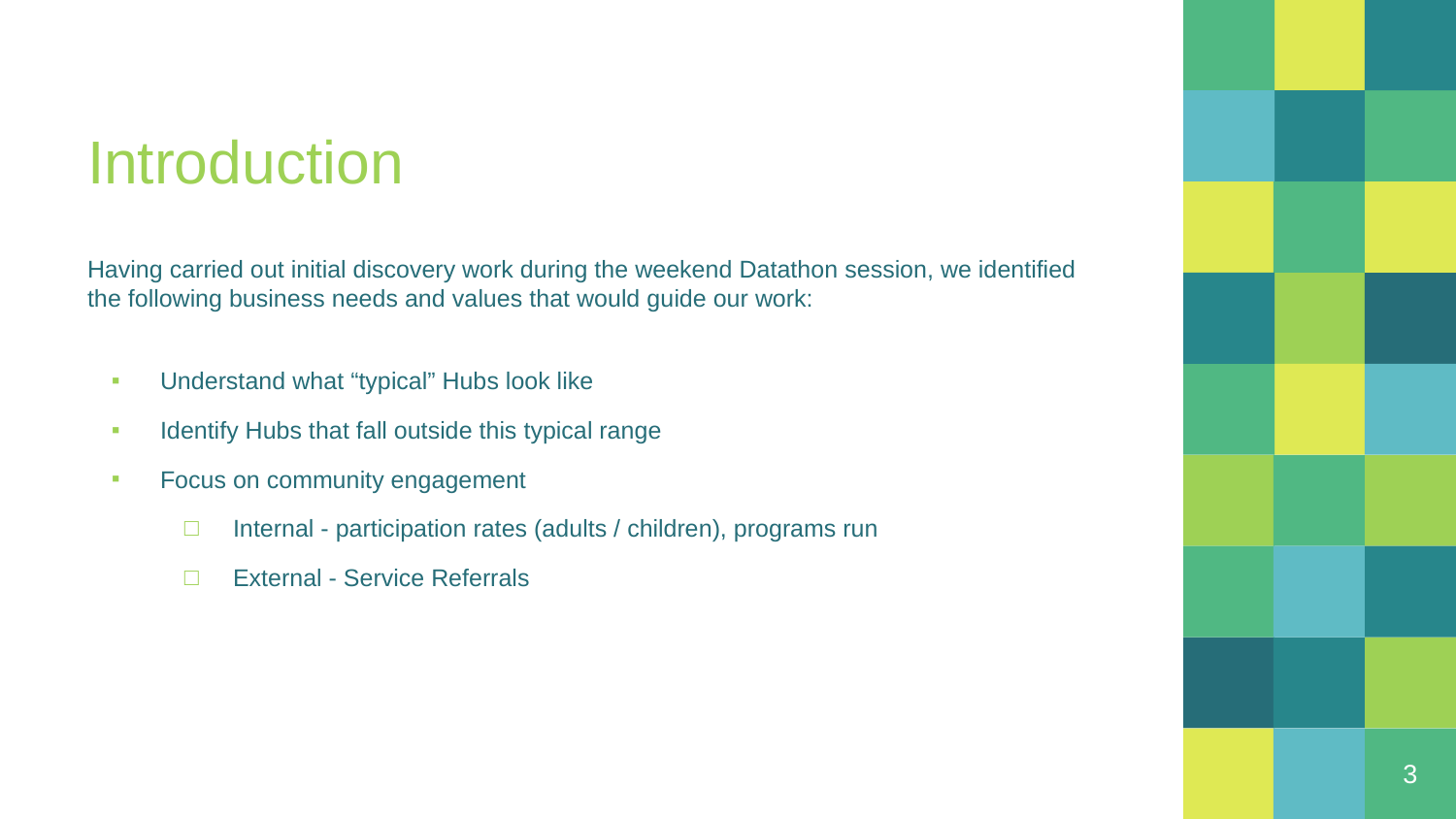

# Introduction
Having carried out initial discovery work during the weekend Datathon session, we identified the following business needs and values that would guide our work:

Understand what “typical” Hubs look like
Identify Hubs that fall outside this typical range
Focus on community engagement
Internal - participation rates (adults / children), programs run
External - Service Referrals

3